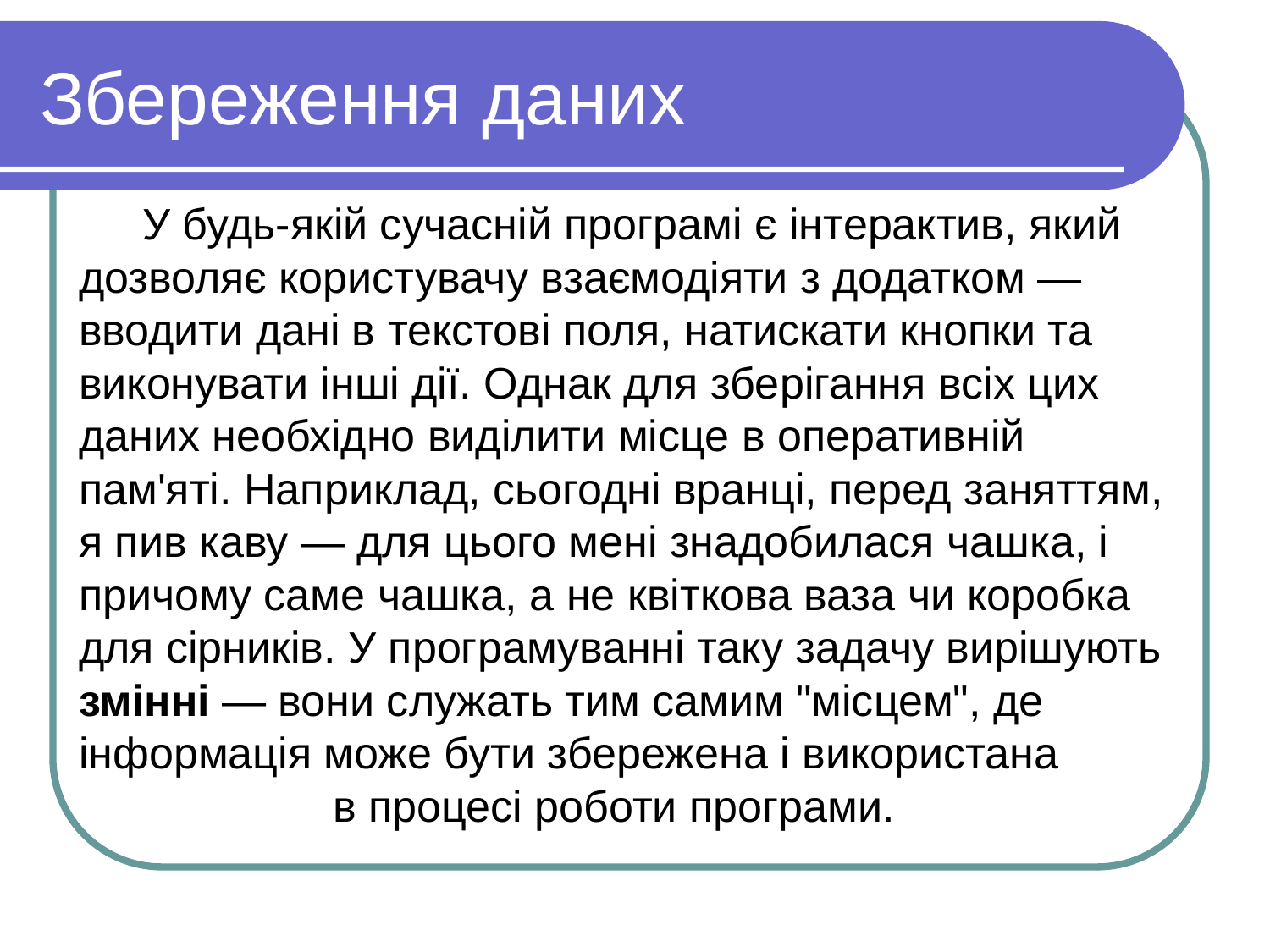

Збереження даних
У будь-якій сучасній програмі є інтерактив, який дозволяє користувачу взаємодіяти з додатком — вводити дані в текстові поля, натискати кнопки та виконувати інші дії. Однак для зберігання всiх цих даних необхідно виділити місце в оперативній пам'яті. Наприклад, сьогодні вранці, перед заняттям, я пив каву — для цього мені знадобилася чашка, і причому саме чашка, а не квіткова ваза чи коробка для сірників. У програмуванні таку задачу вирішують змінні — вони служать тим самим "місцем", де інформація може бути збережена і використана                              	в процесі роботи програми.